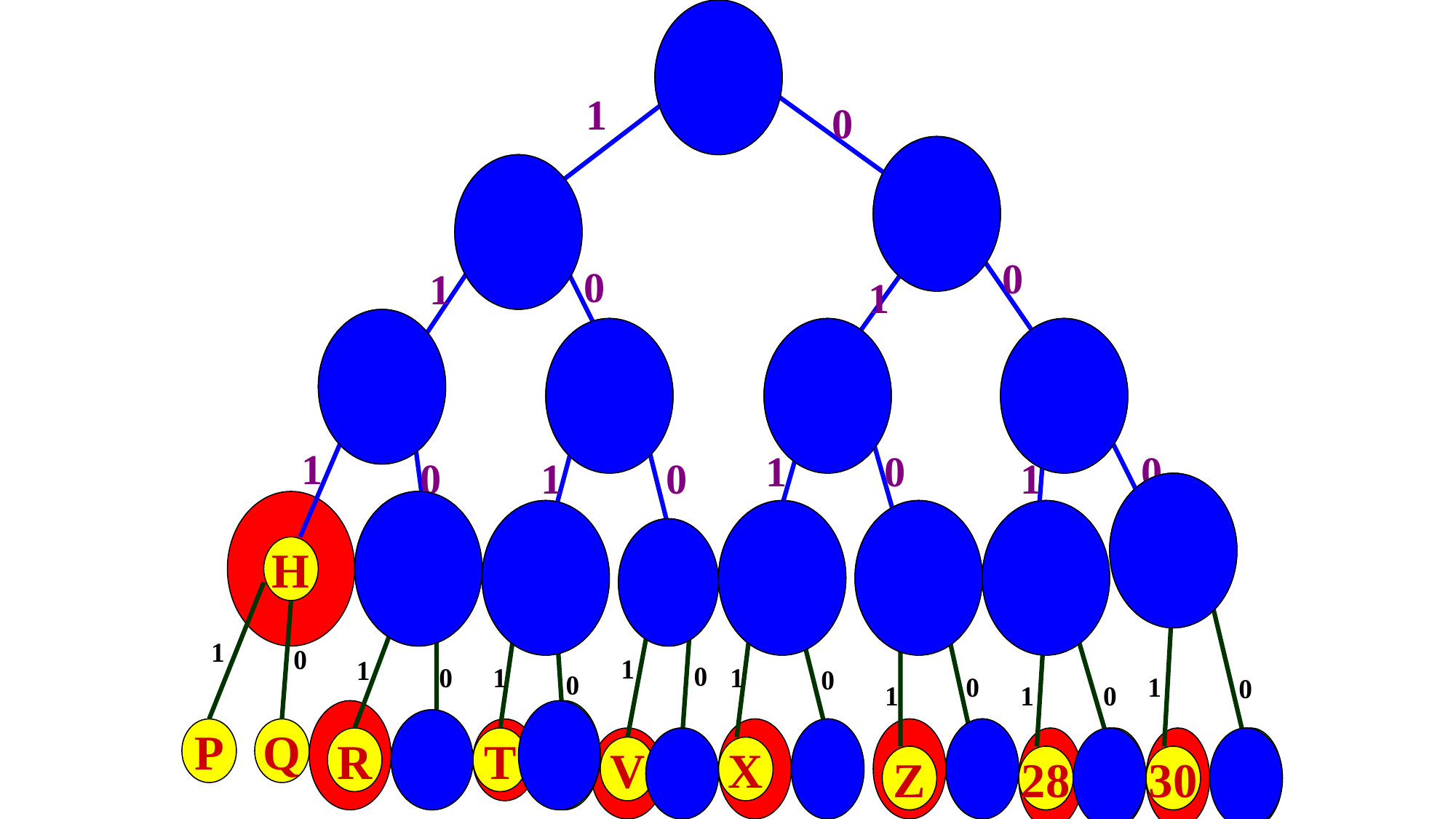

A

1
0

C
B

0
0
1
1

D
F
G
E

1
1
0
0
0
1
0
1

O
M
H
I
L
N
J
K

1
0
1
1
0
0
1
1
0
0
0
1
0
1
1
0

P
Q

R
S
T

U
V
W
X
Y
Z
27
28
29
30
31